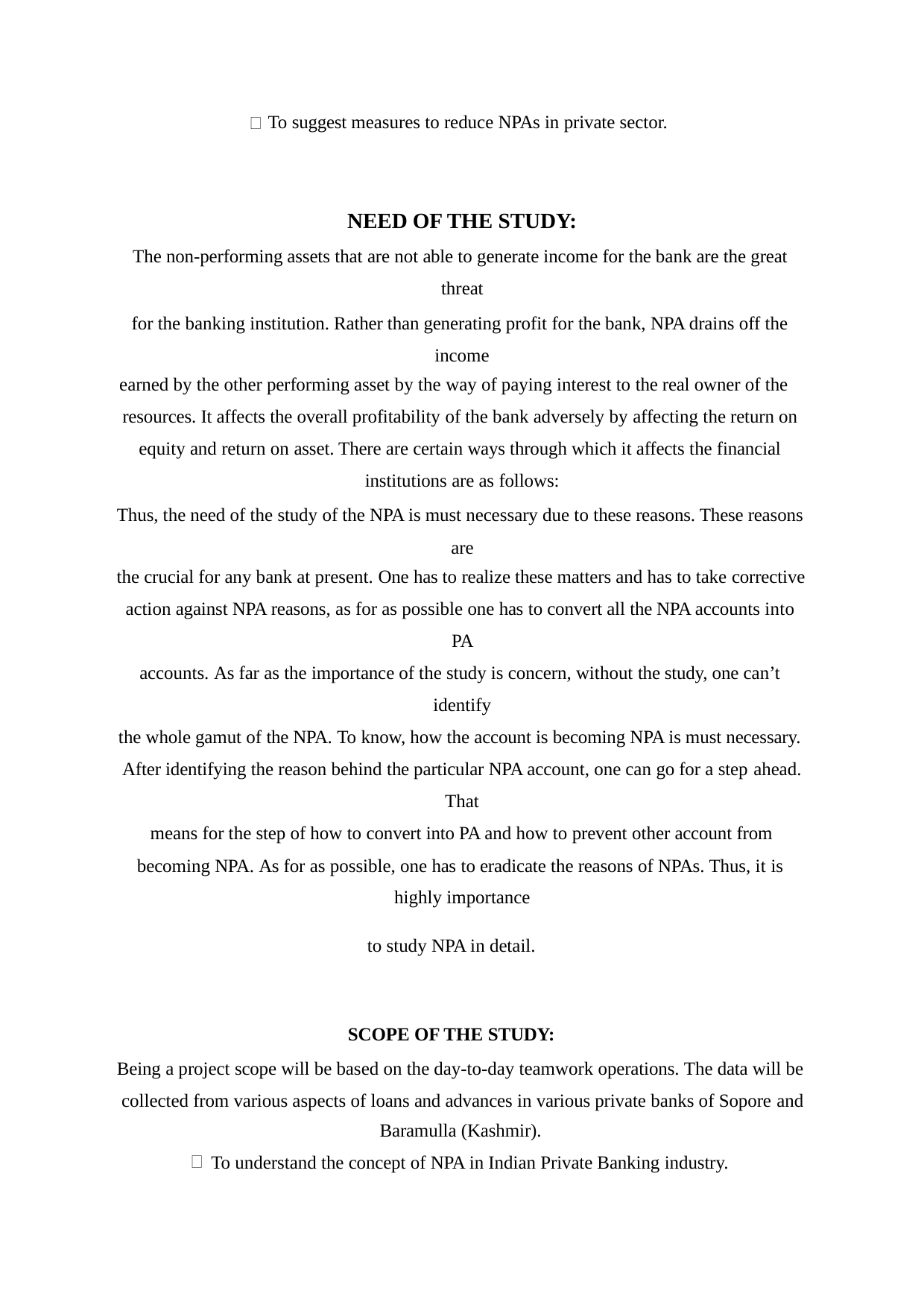

To suggest measures to reduce NPAs in private sector.

NEED OF THE STUDY:
The non-performing assets that are not able to generate income for the bank are the great  threat
for the banking institution. Rather than generating profit for the bank, NPA drains off the  income
earned by the other performing asset by the way of paying interest to the real owner of the
resources. It affects the overall profitability of the bank adversely by affecting the return on  equity and return on asset. There are certain ways through which it affects the financial  institutions are as follows:
Thus, the need of the study of the NPA is must necessary due to these reasons. These reasons  are
the crucial for any bank at present. One has to realize these matters and has to take corrective
action against NPA reasons, as for as possible one has to convert all the NPA accounts into  PA
accounts. As far as the importance of the study is concern, without the study, one can’t  identify
the whole gamut of the NPA. To know, how the account is becoming NPA is must necessary.  After identifying the reason behind the particular NPA account, one can go for a step ahead.
That
means for the step of how to convert into PA and how to prevent other account from
becoming NPA. As for as possible, one has to eradicate the reasons of NPAs. Thus, it is  highly importance

to study NPA in detail.

SCOPE OF THE STUDY:
Being a project scope will be based on the day-to-day teamwork operations. The data will be  collected from various aspects of loans and advances in various private banks of Sopore and
Baramulla (Kashmir).
To understand the concept of NPA in Indian Private Banking industry.